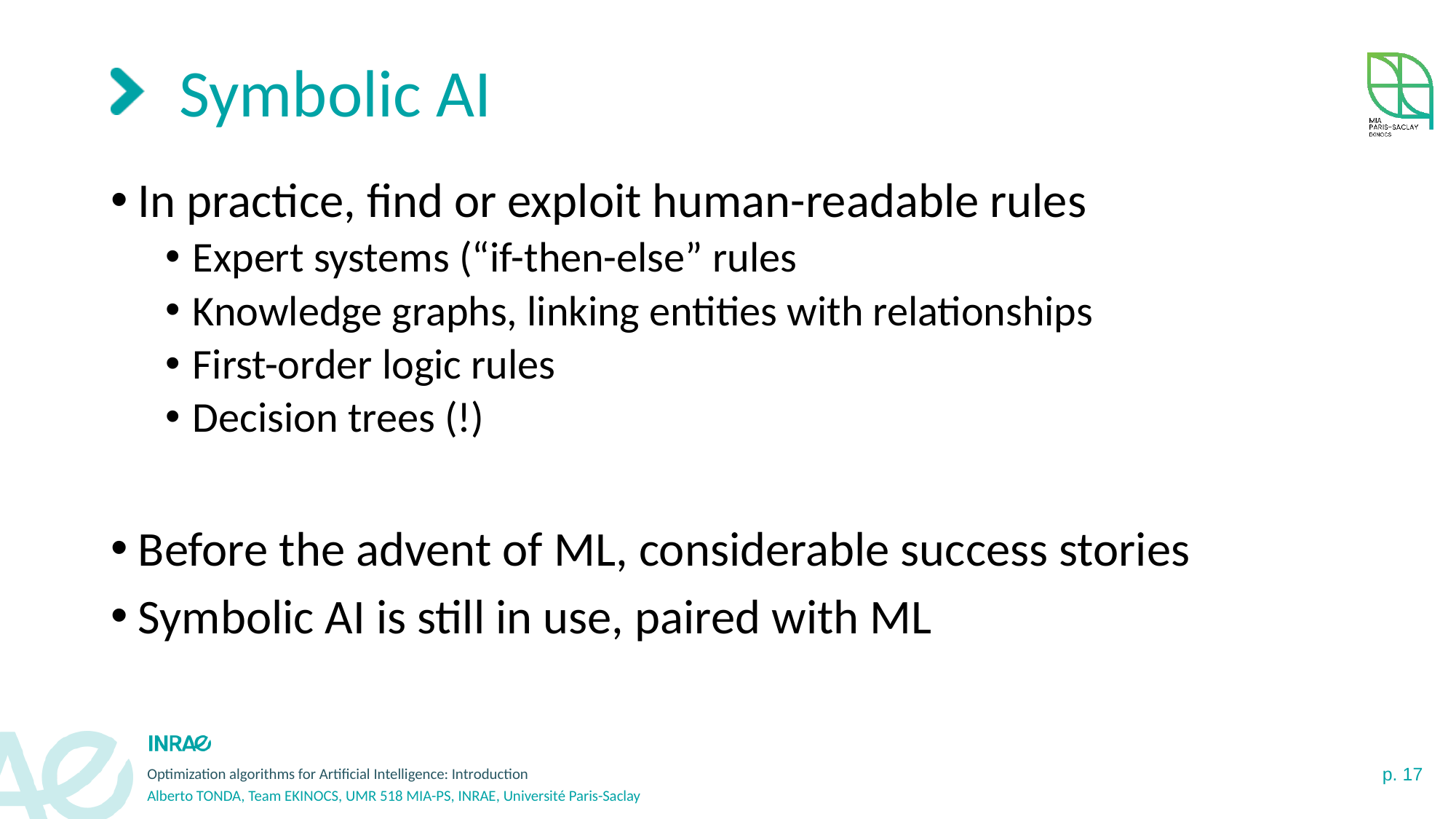

# Symbolic AI
In practice, find or exploit human-readable rules
Expert systems (“if-then-else” rules
Knowledge graphs, linking entities with relationships
First-order logic rules
Decision trees (!)

Before the advent of ML, considerable success stories
Symbolic AI is still in use, paired with ML